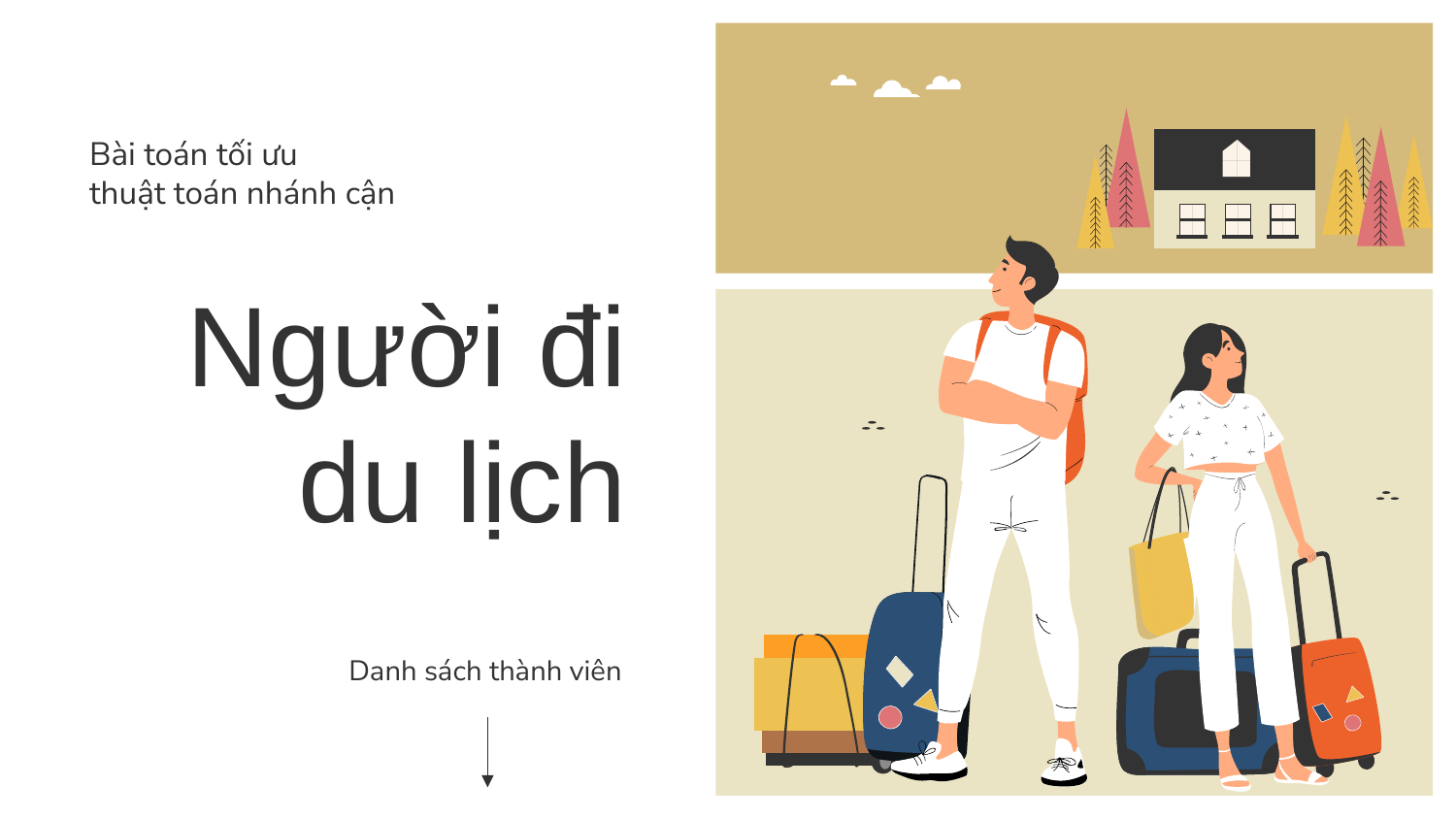

Bài toán tối ưu
thuật toán nhánh cận
# Người đi du lịch

Danh sách thành viên